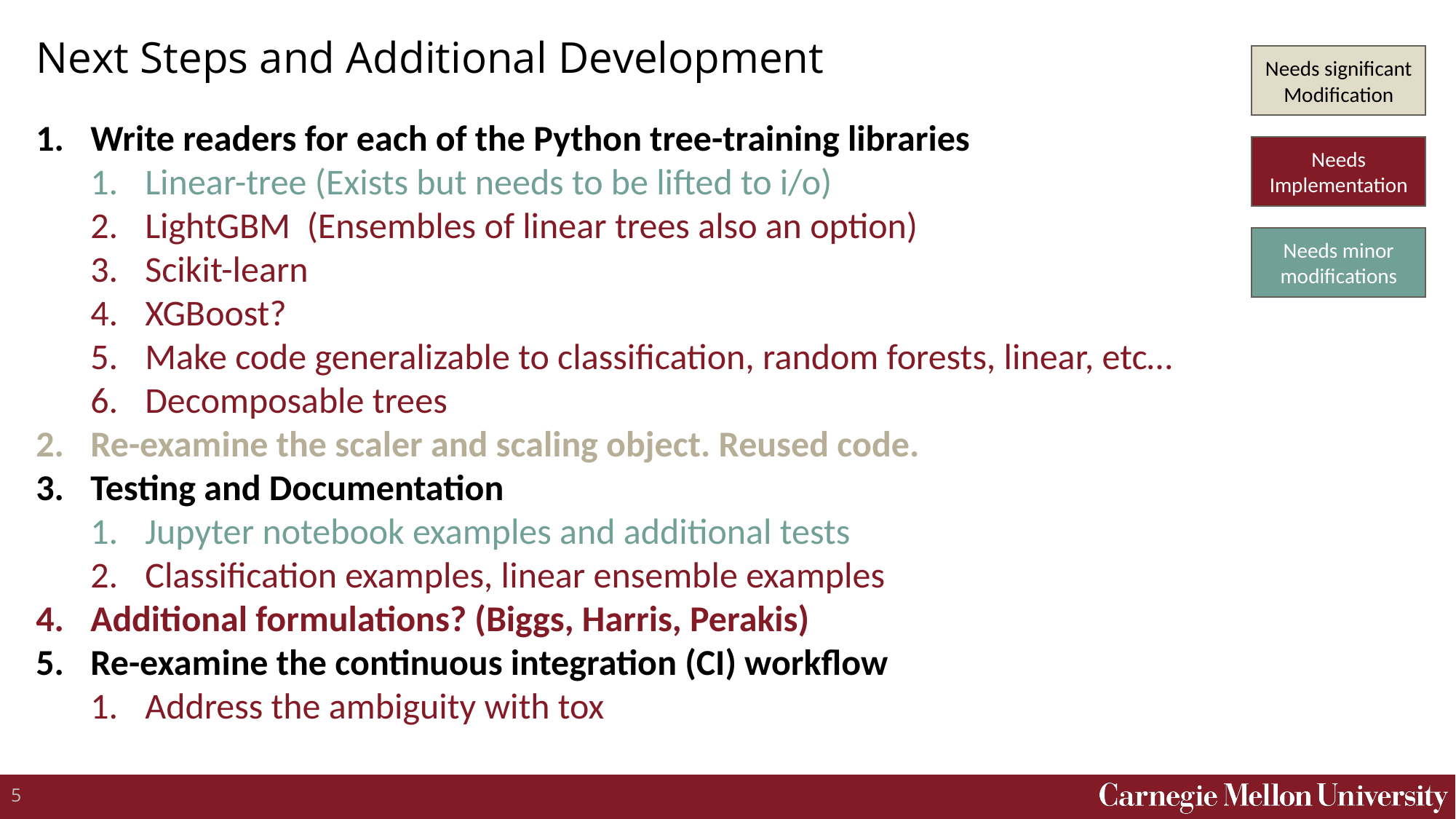

# Next Steps and Additional Development
Needs significant Modification
Write readers for each of the Python tree-training libraries
Linear-tree (Exists but needs to be lifted to i/o)
LightGBM  (Ensembles of linear trees also an option)
Scikit-learn
XGBoost?
Make code generalizable to classification, random forests, linear, etc…
Decomposable trees
Re-examine the scaler and scaling object. Reused code.
Testing and Documentation
Jupyter notebook examples and additional tests
Classification examples, linear ensemble examples
Additional formulations? (Biggs, Harris, Perakis)
Re-examine the continuous integration (CI) workflow
Address the ambiguity with tox
Needs Implementation
Needs minor modifications
5